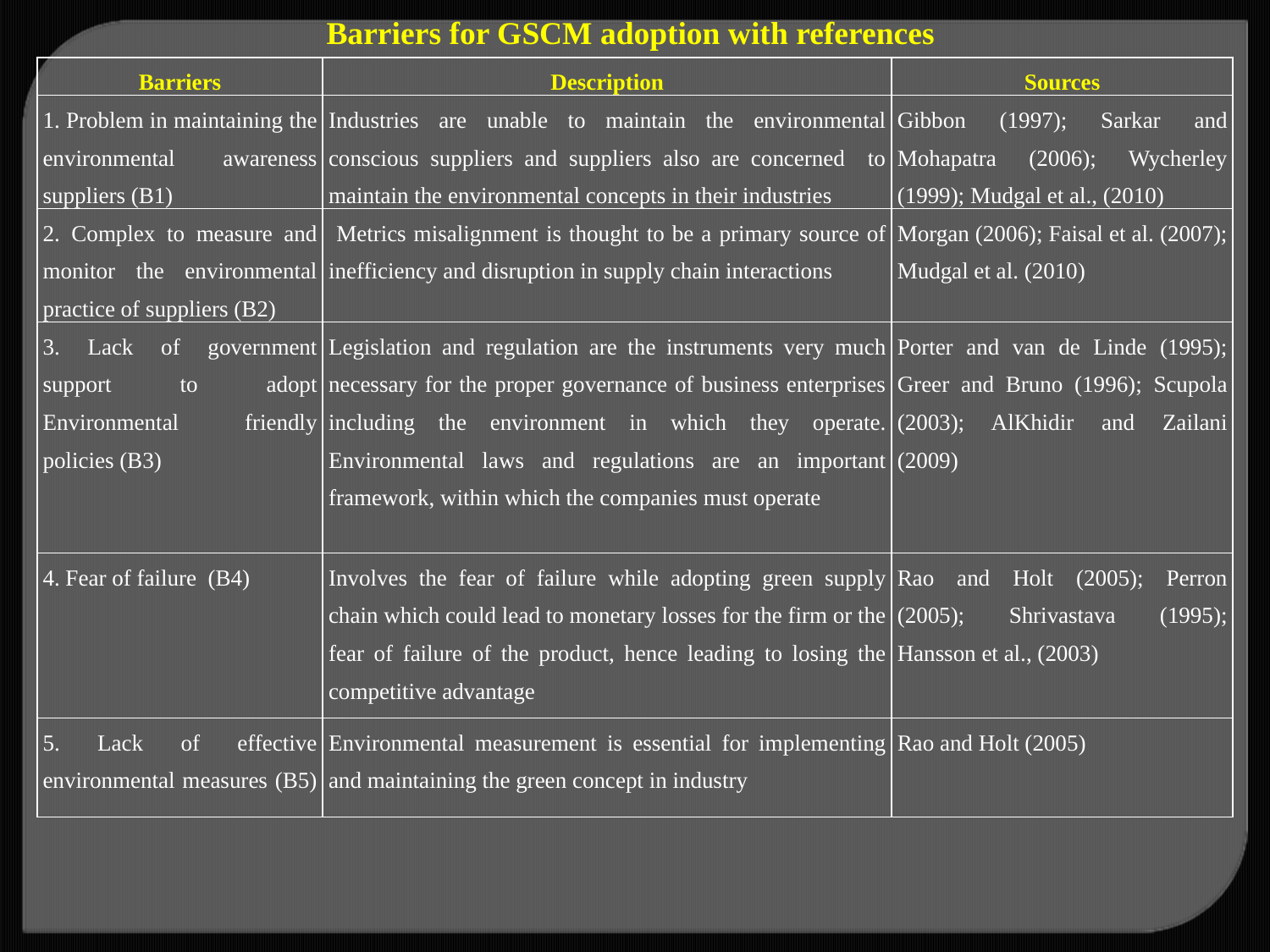

Barriers for GSCM adoption with references
| Barriers | Description | Sources |
| --- | --- | --- |
| 1. Problem in maintaining the environmental awareness suppliers (B1) | Industries are unable to maintain the environmental conscious suppliers and suppliers also are concerned to maintain the environmental concepts in their industries | Gibbon (1997); Sarkar and Mohapatra (2006); Wycherley (1999); Mudgal et al., (2010) |
| 2. Complex to measure and monitor the environmental practice of suppliers (B2) | Metrics misalignment is thought to be a primary source of inefficiency and disruption in supply chain interactions | Morgan (2006); Faisal et al. (2007); Mudgal et al. (2010) |
| 3. Lack of government support to adopt Environmental friendly policies (B3) | Legislation and regulation are the instruments very much necessary for the proper governance of business enterprises including the environment in which they operate. Environmental laws and regulations are an important framework, within which the companies must operate | Porter and van de Linde (1995); Greer and Bruno (1996); Scupola (2003); AlKhidir and Zailani (2009) |
| 4. Fear of failure (B4) | Involves the fear of failure while adopting green supply chain which could lead to monetary losses for the firm or the fear of failure of the product, hence leading to losing the competitive advantage | Rao and Holt (2005); Perron (2005); Shrivastava (1995); Hansson et al., (2003) |
| 5. Lack of effective environmental measures (B5) | Environmental measurement is essential for implementing and maintaining the green concept in industry | Rao and Holt (2005) |